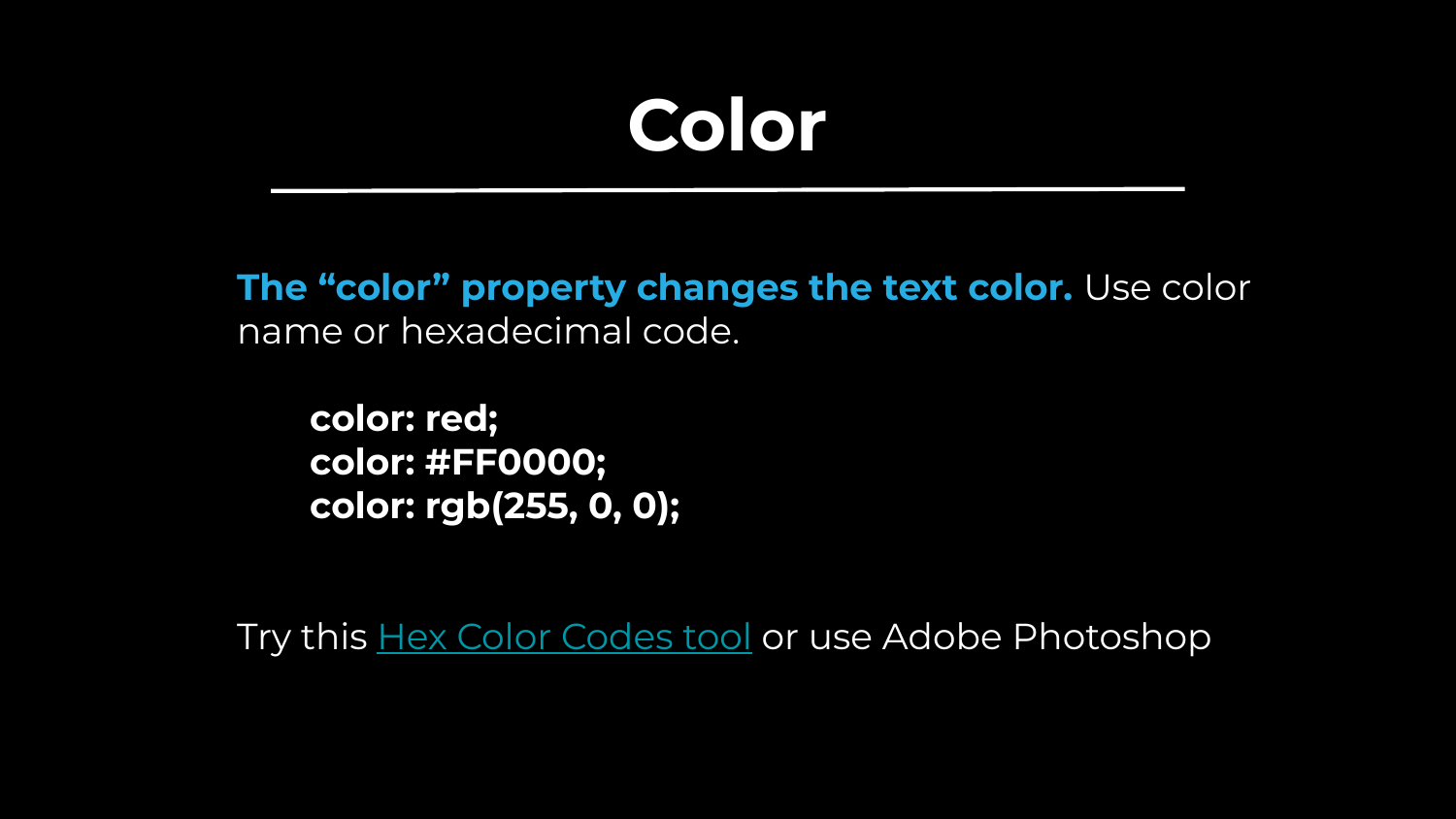

Color

The “color” property changes the text color. Use color name or hexadecimal code.

color: red;
color: #FF0000;
color: rgb(255, 0, 0);

Try this Hex Color Codes tool or use Adobe Photoshop